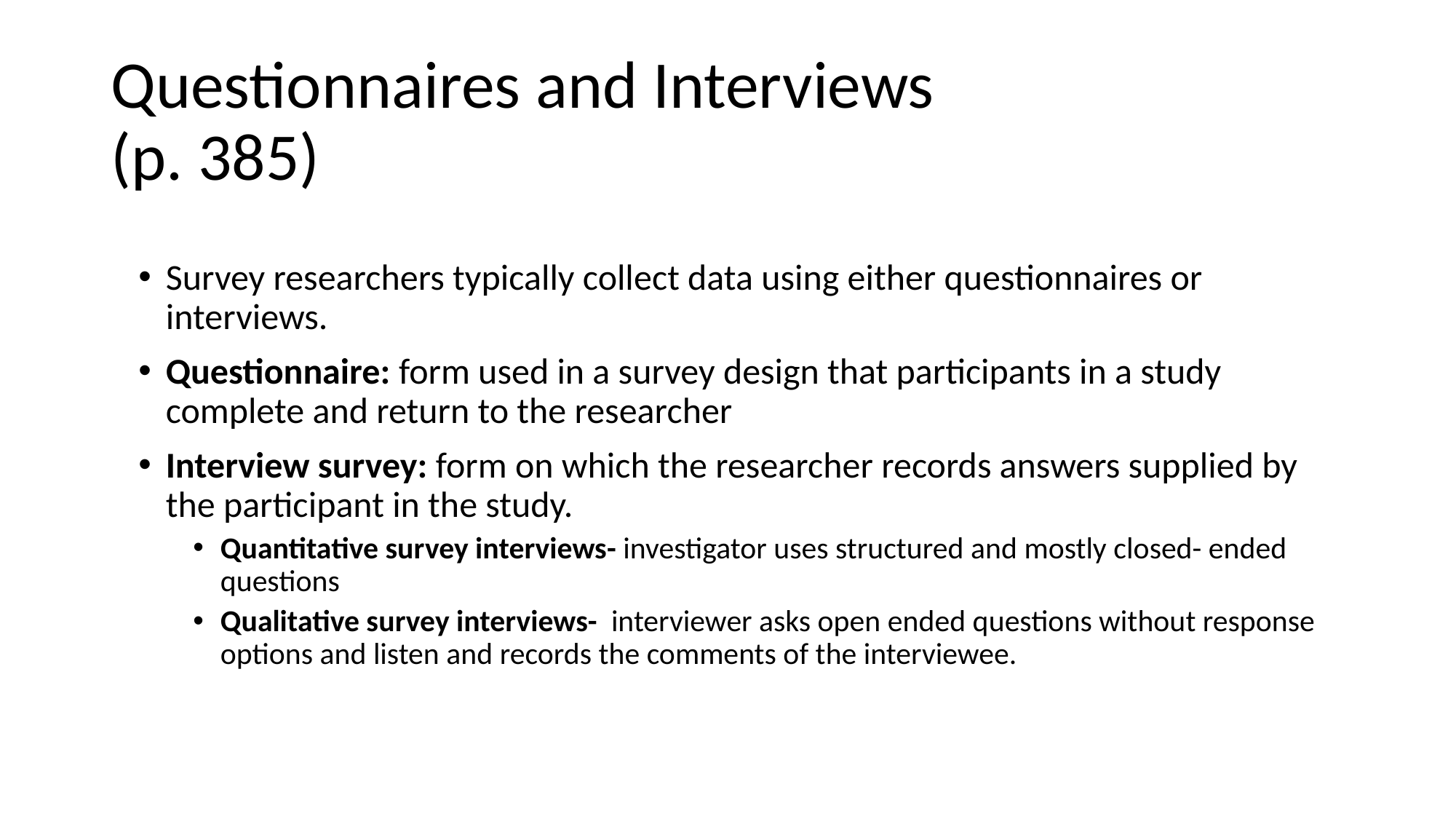

# Questionnaires and Interviews (p. 385)
Survey researchers typically collect data using either questionnaires or interviews.
Questionnaire: form used in a survey design that participants in a study complete and return to the researcher
Interview survey: form on which the researcher records answers supplied by the participant in the study.
Quantitative survey interviews- investigator uses structured and mostly closed- ended questions
Qualitative survey interviews-  interviewer asks open ended questions without response options and listen and records the comments of the interviewee.